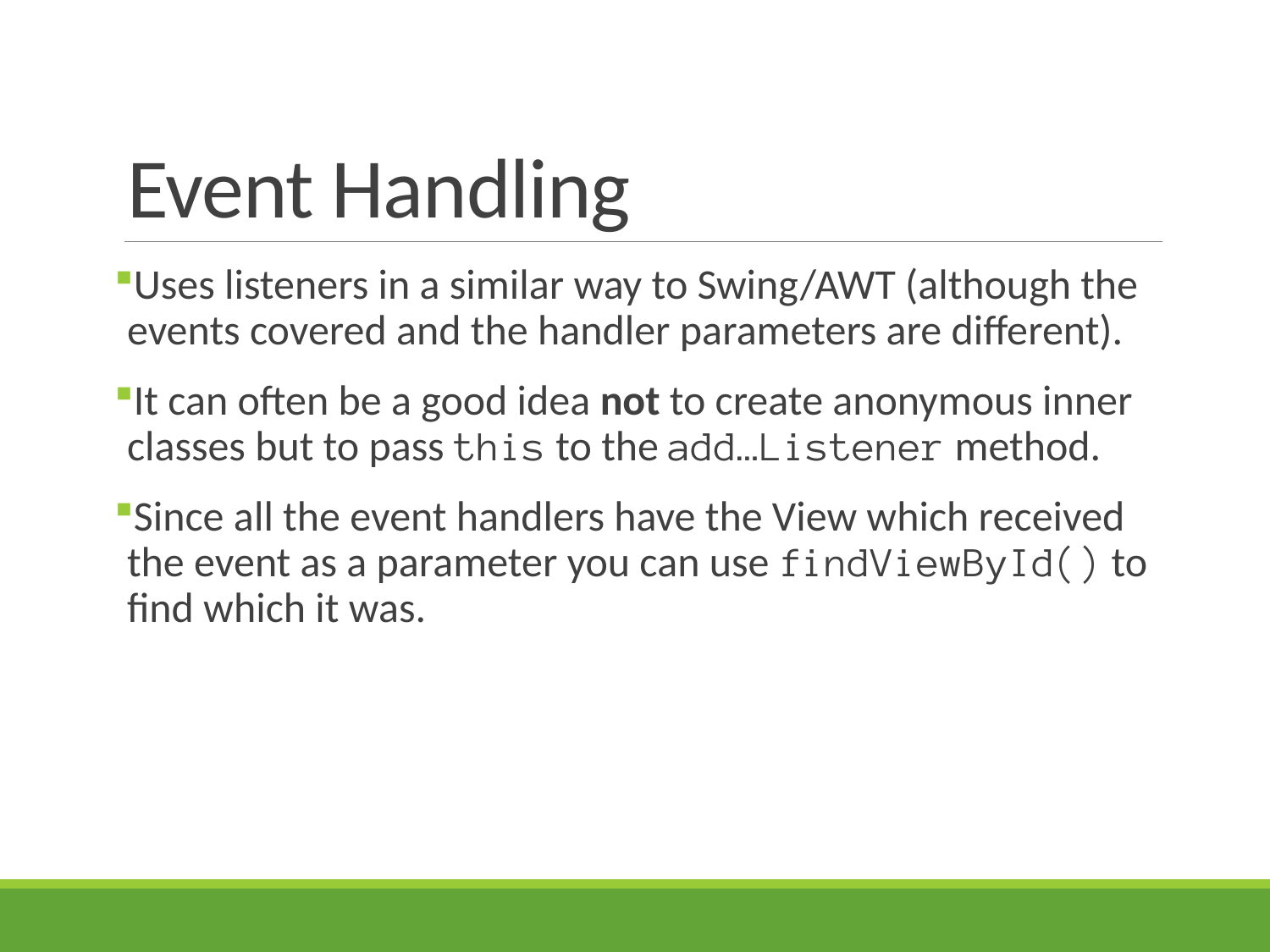

# Event Handling
Uses listeners in a similar way to Swing/AWT (although the events covered and the handler parameters are different).
It can often be a good idea not to create anonymous inner classes but to pass this to the add…Listener method.
Since all the event handlers have the View which received the event as a parameter you can use findViewById() to find which it was.